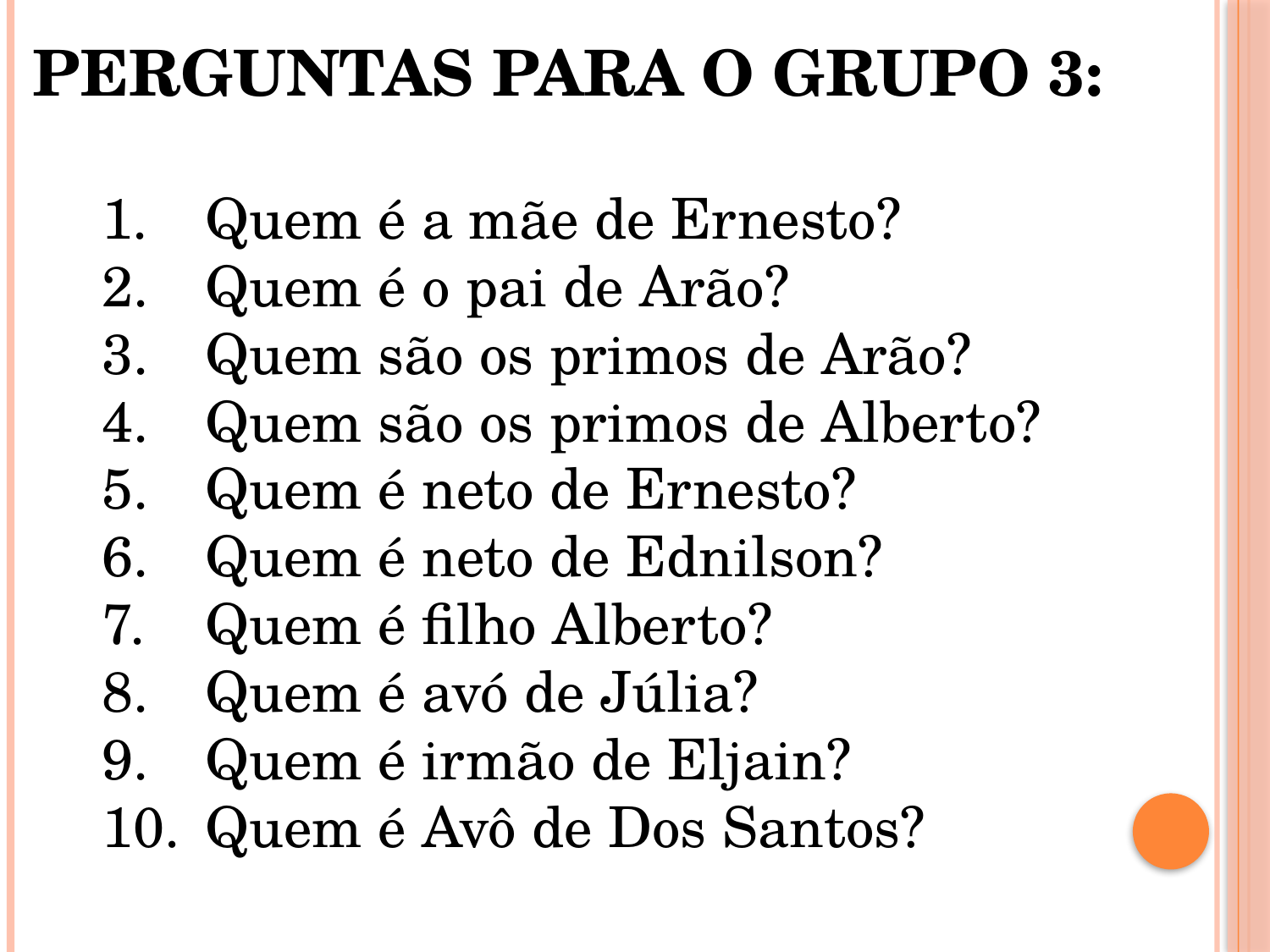

PERGUNTAS PARA O GRUPO 3:
Quem é a mãe de Ernesto?
Quem é o pai de Arão?
Quem são os primos de Arão?
Quem são os primos de Alberto?
Quem é neto de Ernesto?
Quem é neto de Ednilson?
Quem é filho Alberto?
Quem é avó de Júlia?
Quem é irmão de Eljain?
Quem é Avô de Dos Santos?